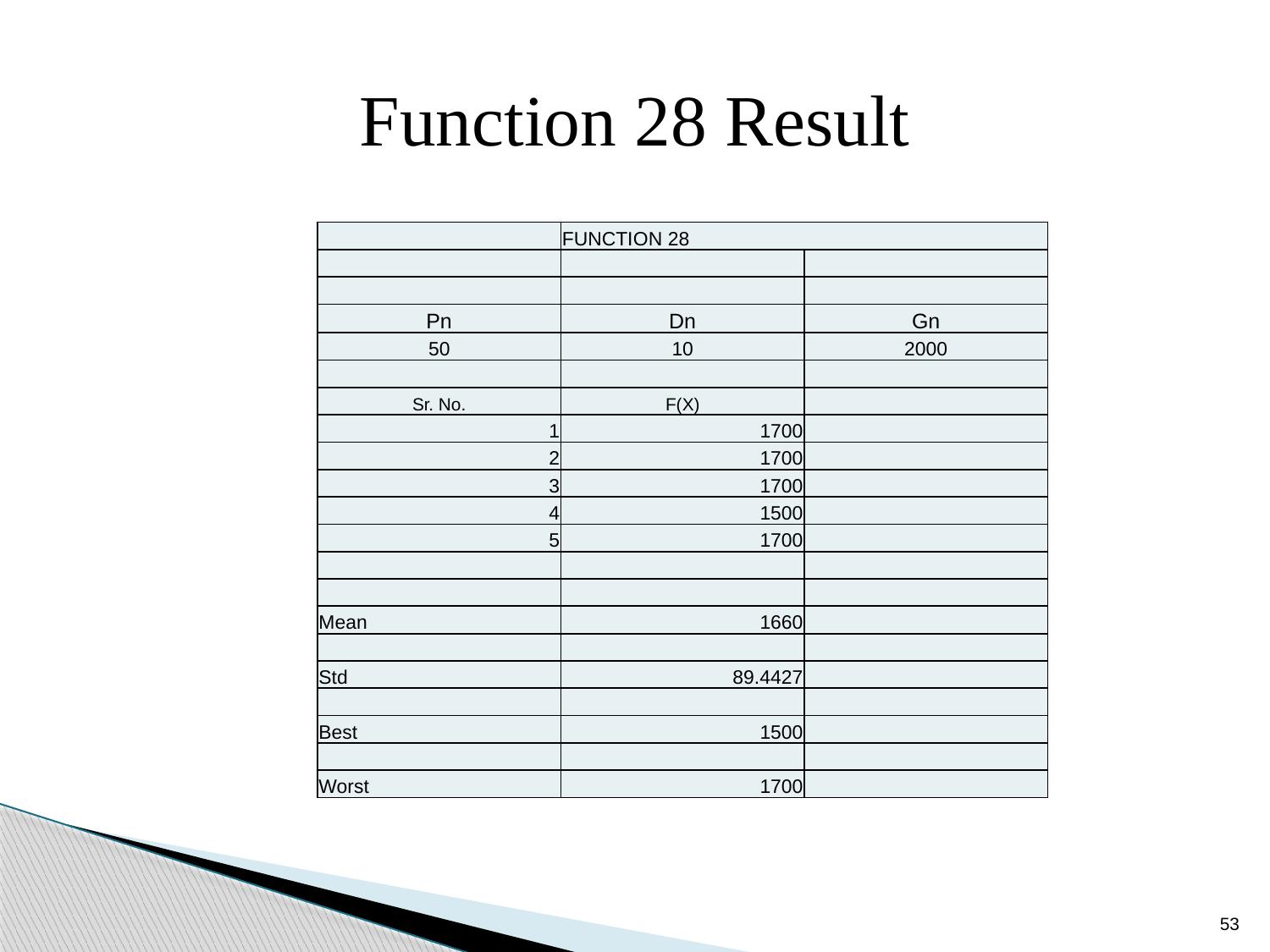

# Function 28 Result
|  | FUNCTION 28 |  |
| --- | --- | --- |
|  |  |  |
|  |  |  |
| Pn | Dn | Gn |
| 50 | 10 | 2000 |
|  |  |  |
| Sr. No. | F(X) |  |
| 1 | 1700 |  |
| 2 | 1700 |  |
| 3 | 1700 |  |
| 4 | 1500 |  |
| 5 | 1700 |  |
|  |  |  |
|  |  |  |
| Mean | 1660 |  |
|  |  |  |
| Std | 89.4427 |  |
|  |  |  |
| Best | 1500 |  |
|  |  |  |
| Worst | 1700 |  |
53